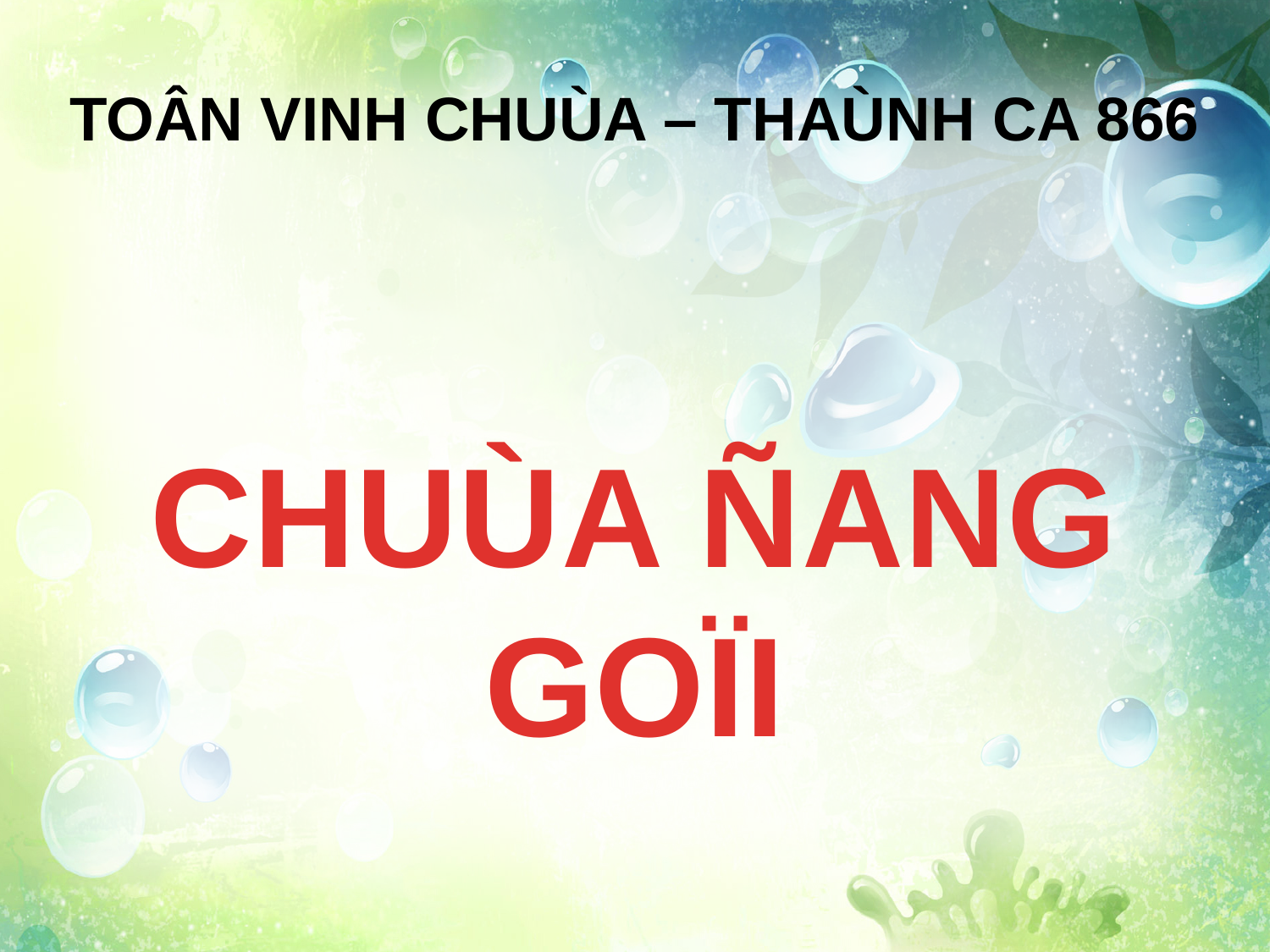

TOÂN VINH CHUÙA – THAÙNH CA 866
CHUÙA ÑANG GOÏI